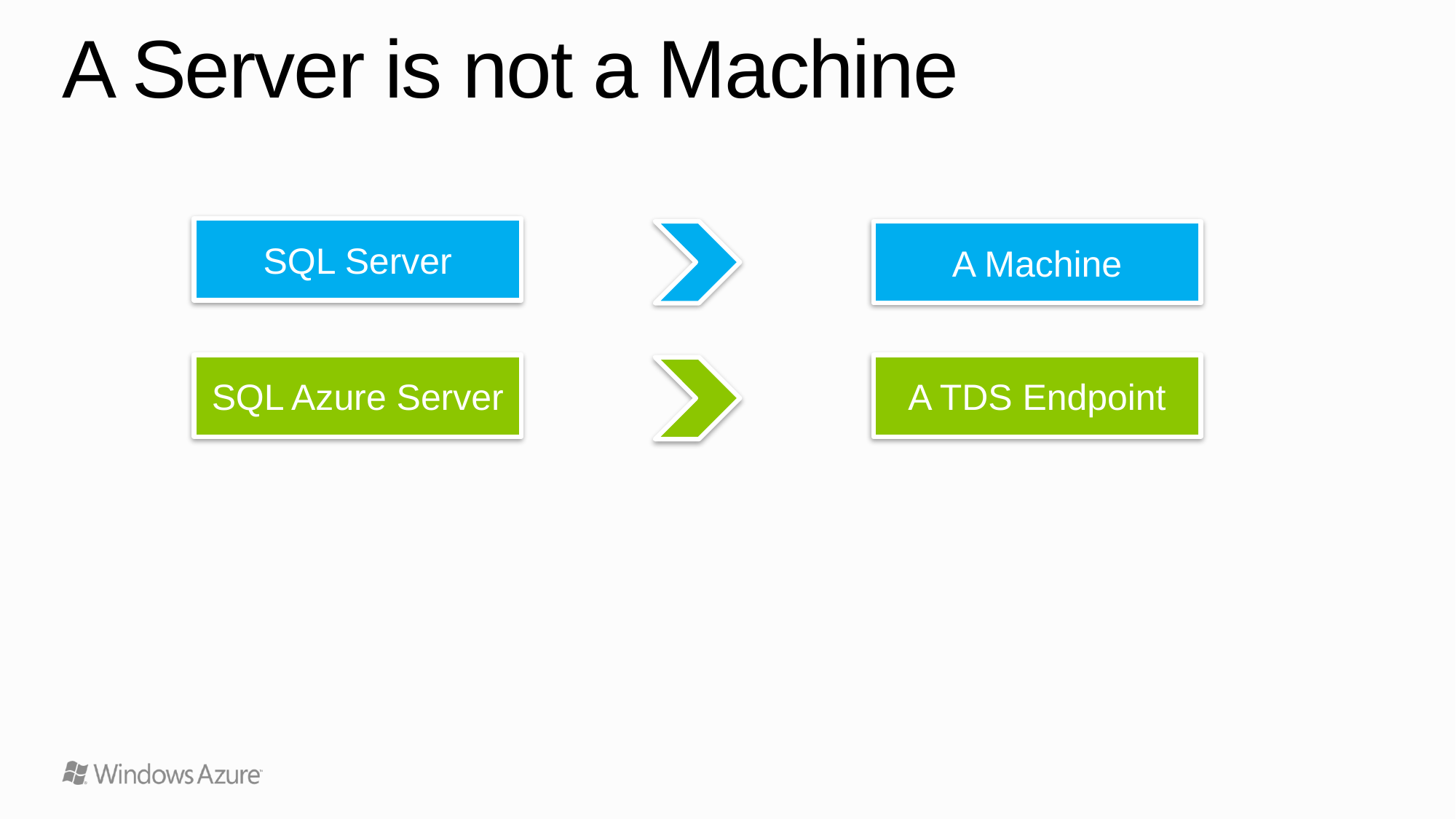

# A Server is not a Machine

SQL Server

A Machine
SQL Azure Server
A TDS Endpoint